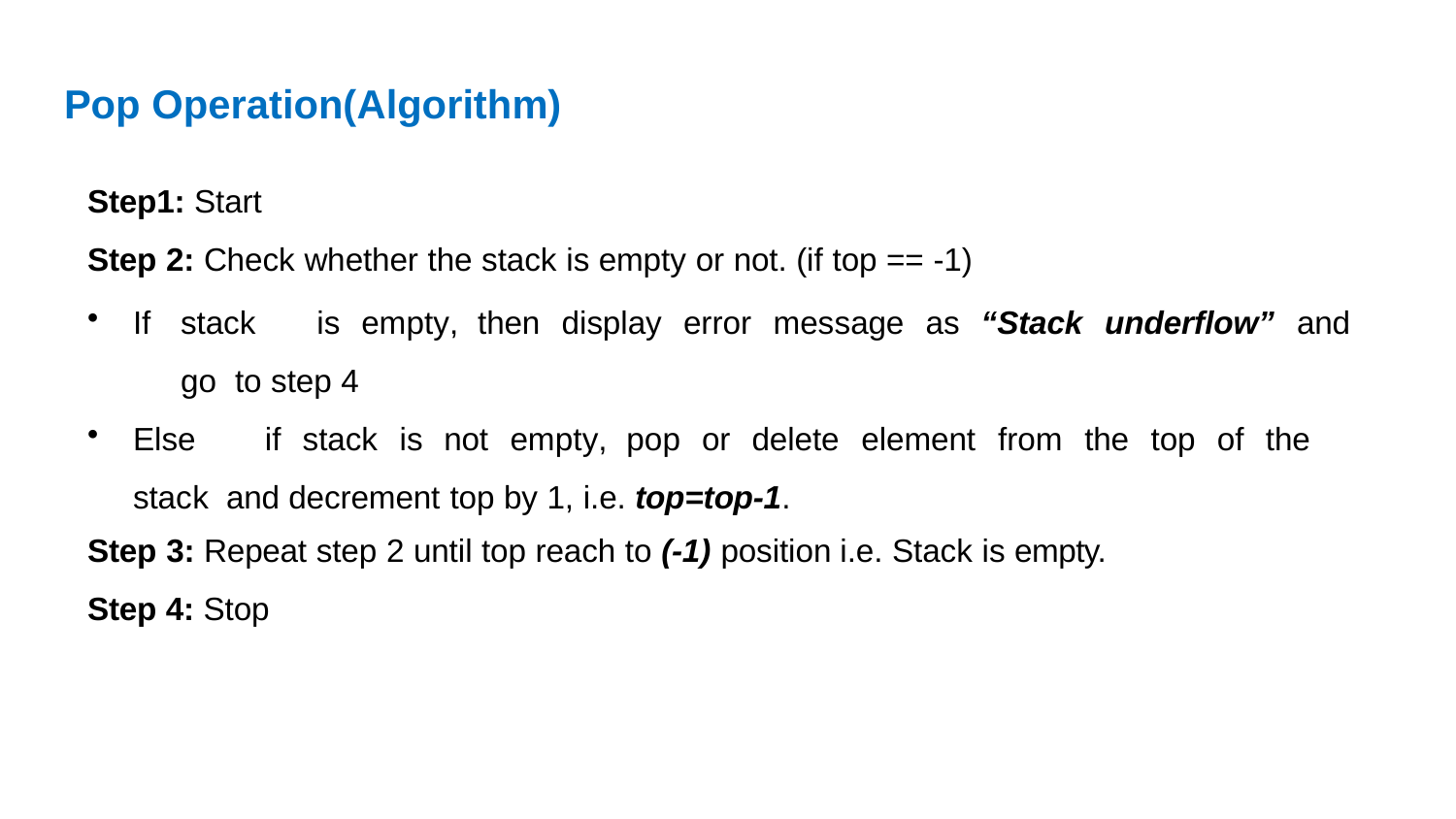

# Pop Operation(Algorithm)
Step1: Start
Step 2: Check whether the stack is empty or not. (if top == -1)
If	stack	is	empty,	then	display	error	message	as	“Stack	underflow”	and	go  to step 4
Else	if	stack	is	not	empty,	pop	or	delete	element	from	the	top	of	the	stack  and decrement top by 1, i.e. top=top-1.
Step 3: Repeat step 2 until top reach to (-1) position i.e. Stack is empty.
Step 4: Stop